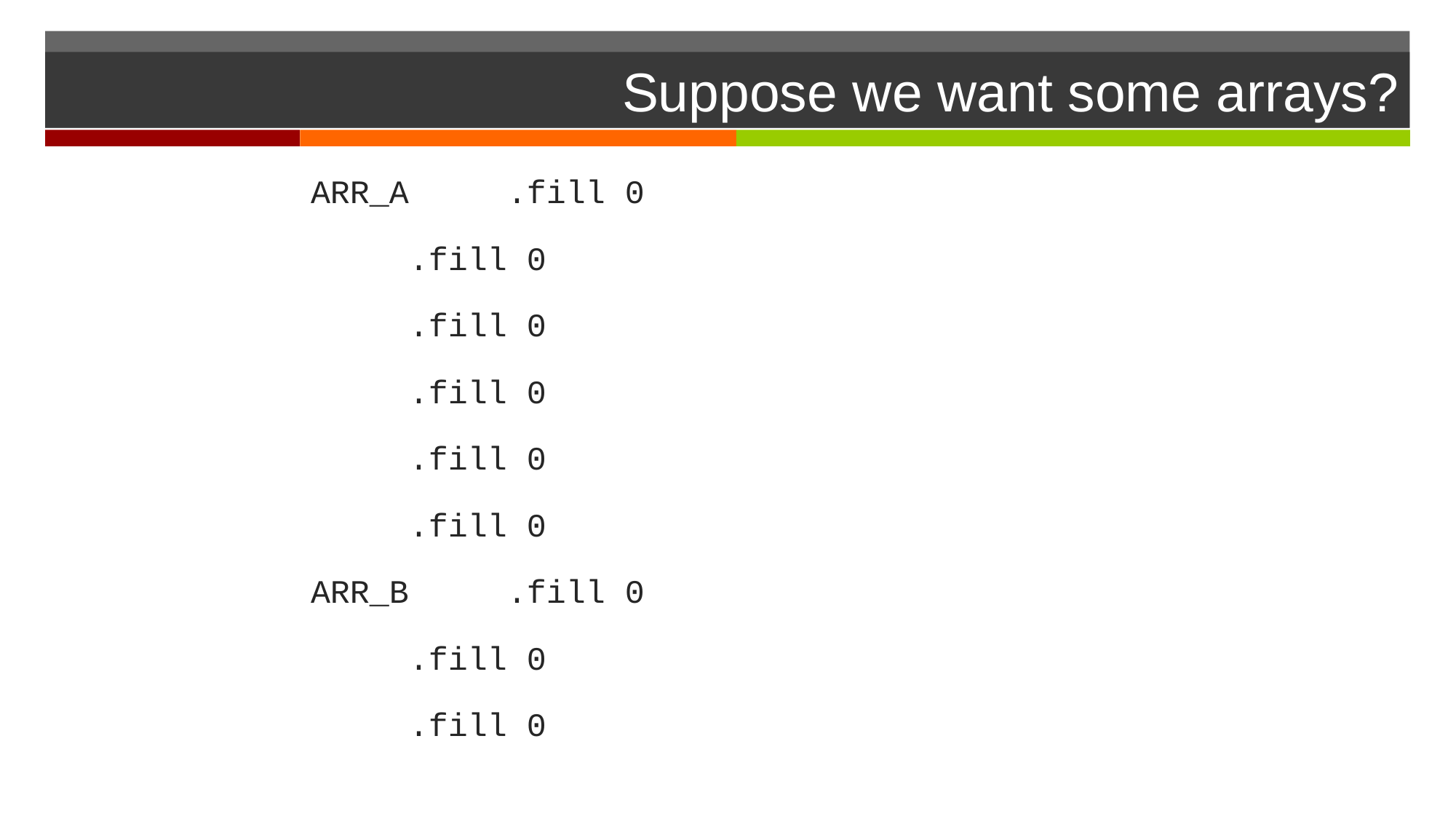

# Suppose we want some arrays?
ARR_A	.fill 0
	.fill 0
	.fill 0
	.fill 0
	.fill 0
	.fill 0
ARR_B	.fill 0
	.fill 0
	.fill 0